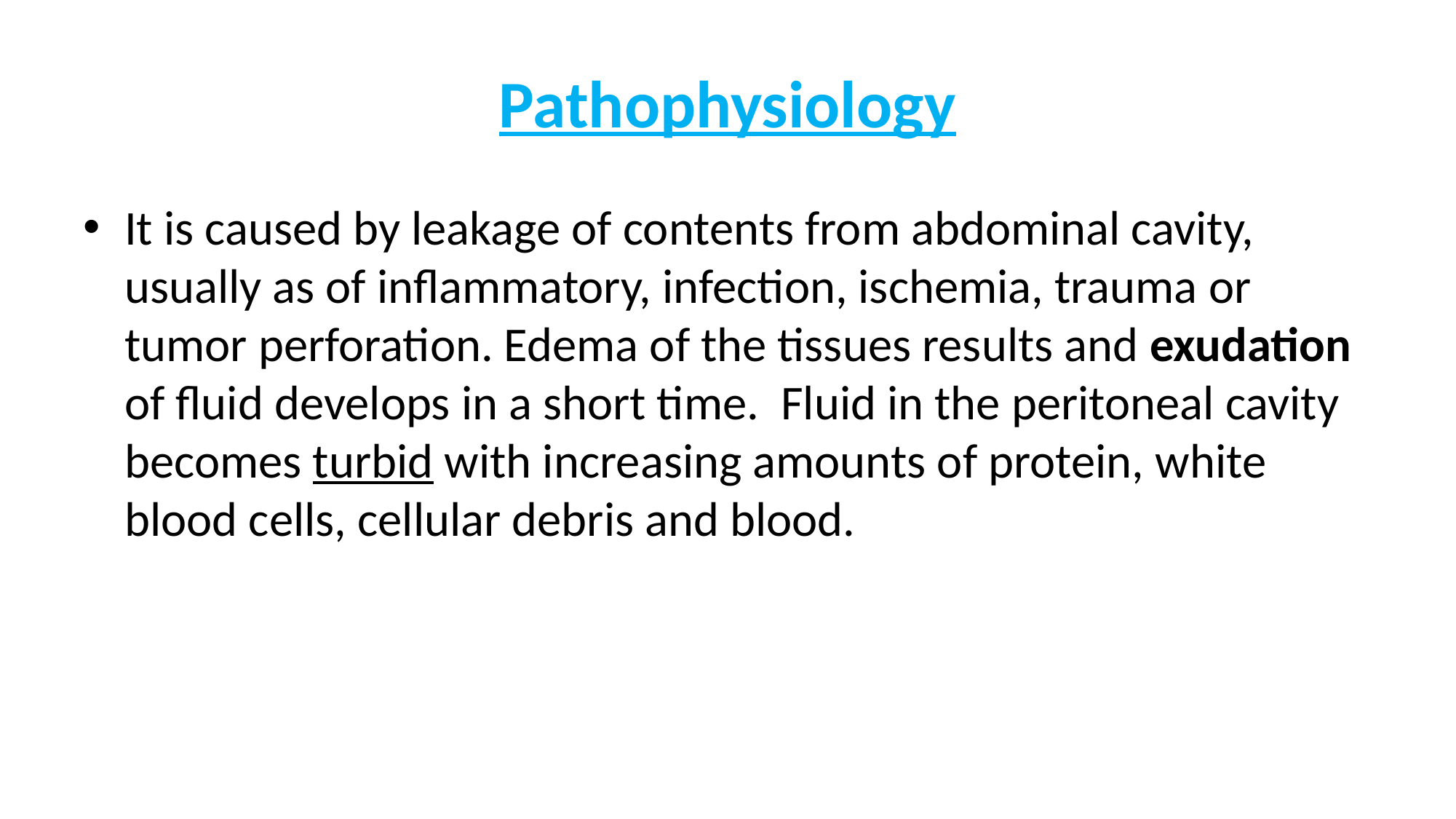

# Pathophysiology
It is caused by leakage of contents from abdominal cavity, usually as of inflammatory, infection, ischemia, trauma or tumor perforation. Edema of the tissues results and exudation of fluid develops in a short time.  Fluid in the peritoneal cavity becomes turbid with increasing amounts of protein, white blood cells, cellular debris and blood.